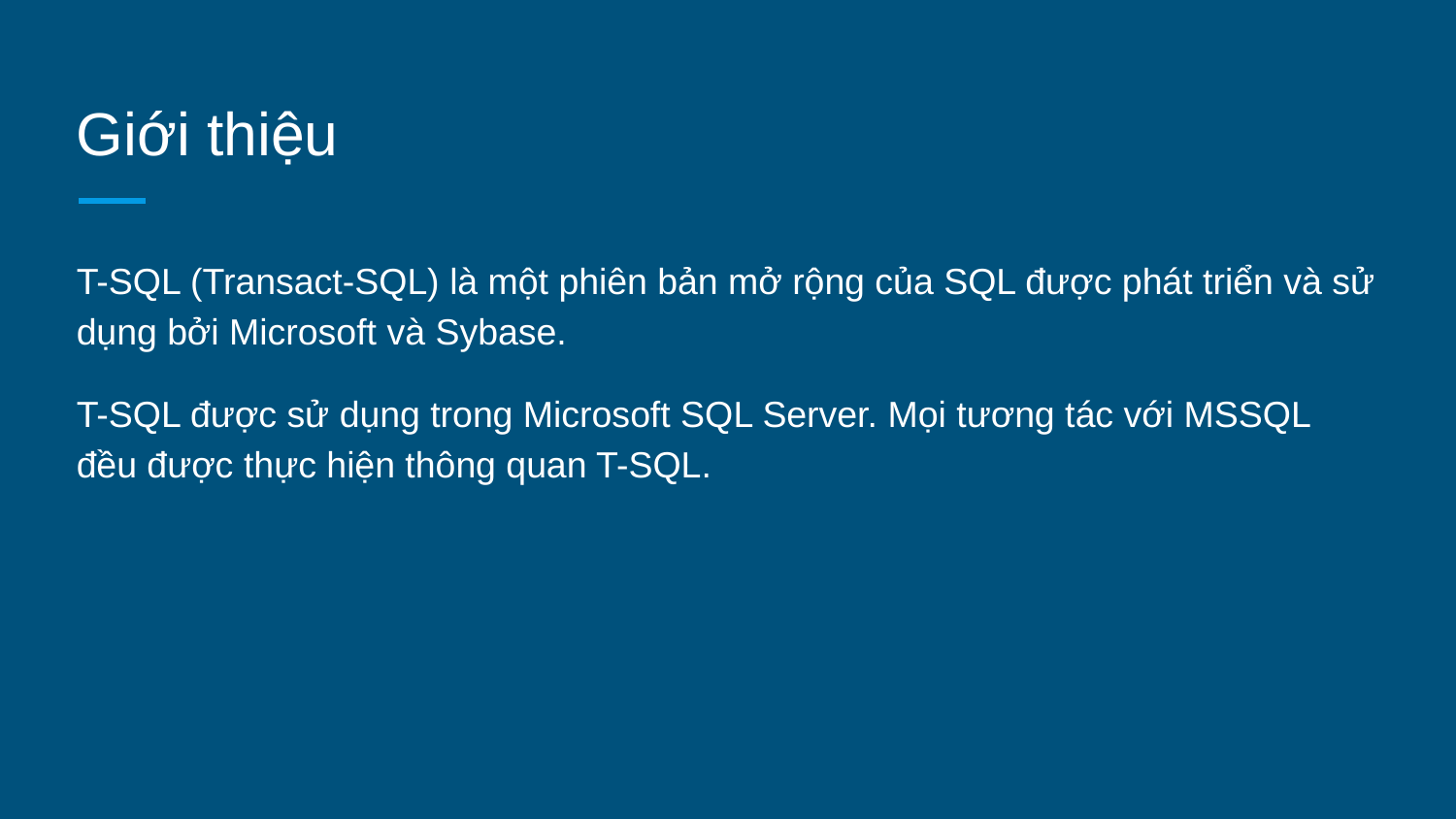

# Giới thiệu
T-SQL (Transact-SQL) là một phiên bản mở rộng của SQL được phát triển và sử dụng bởi Microsoft và Sybase.
T-SQL được sử dụng trong Microsoft SQL Server. Mọi tương tác với MSSQL đều được thực hiện thông quan T-SQL.